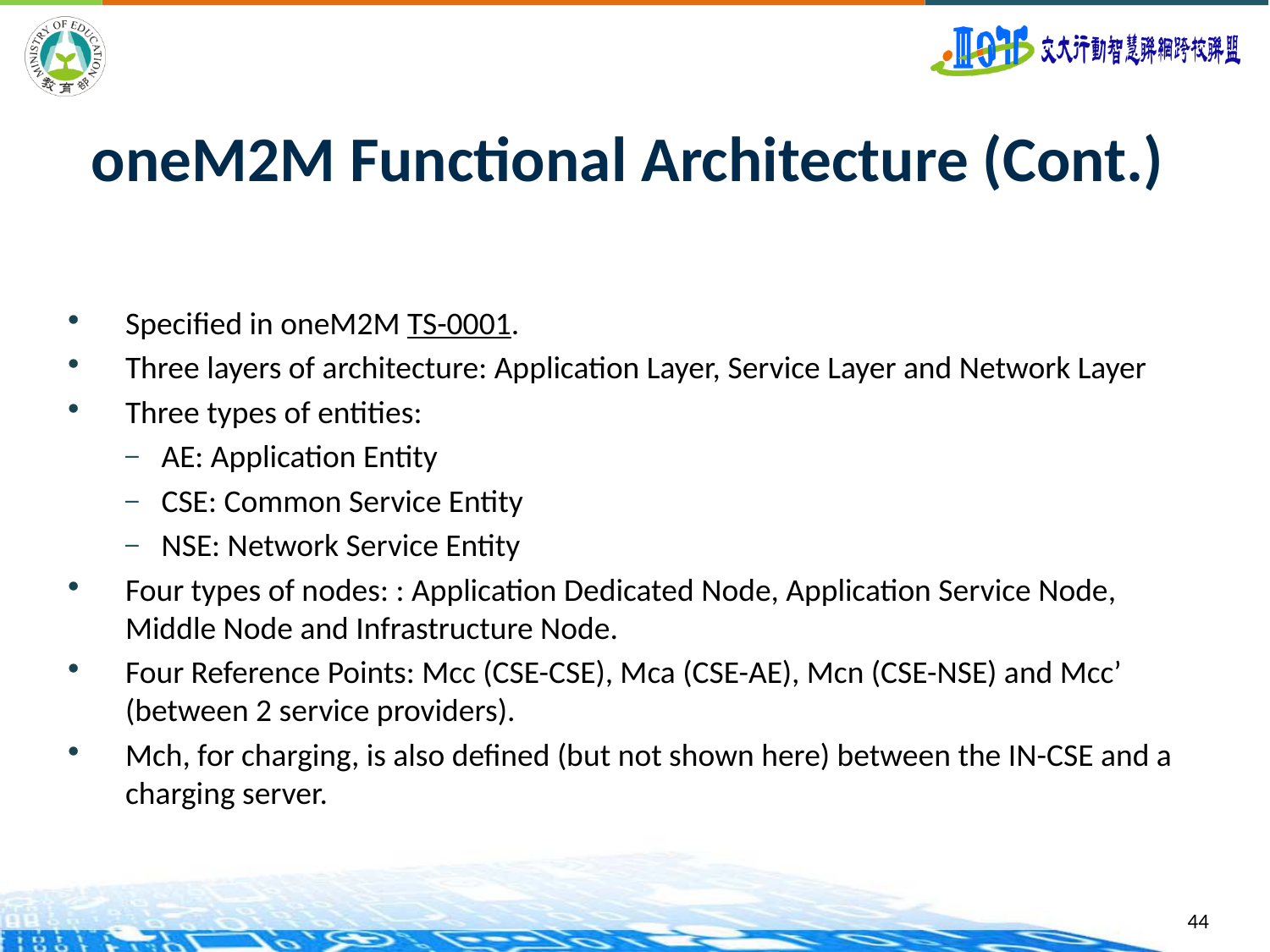

# oneM2M Functional Architecture (Cont.)
Specified in oneM2M TS-0001.
Three layers of architecture: Application Layer, Service Layer and Network Layer
Three types of entities:
AE: Application Entity
CSE: Common Service Entity
NSE: Network Service Entity
Four types of nodes: : Application Dedicated Node, Application Service Node, Middle Node and Infrastructure Node.
Four Reference Points: Mcc (CSE-CSE), Mca (CSE-AE), Mcn (CSE-NSE) and Mcc’ (between 2 service providers).
Mch, for charging, is also defined (but not shown here) between the IN-CSE and a charging server.

44